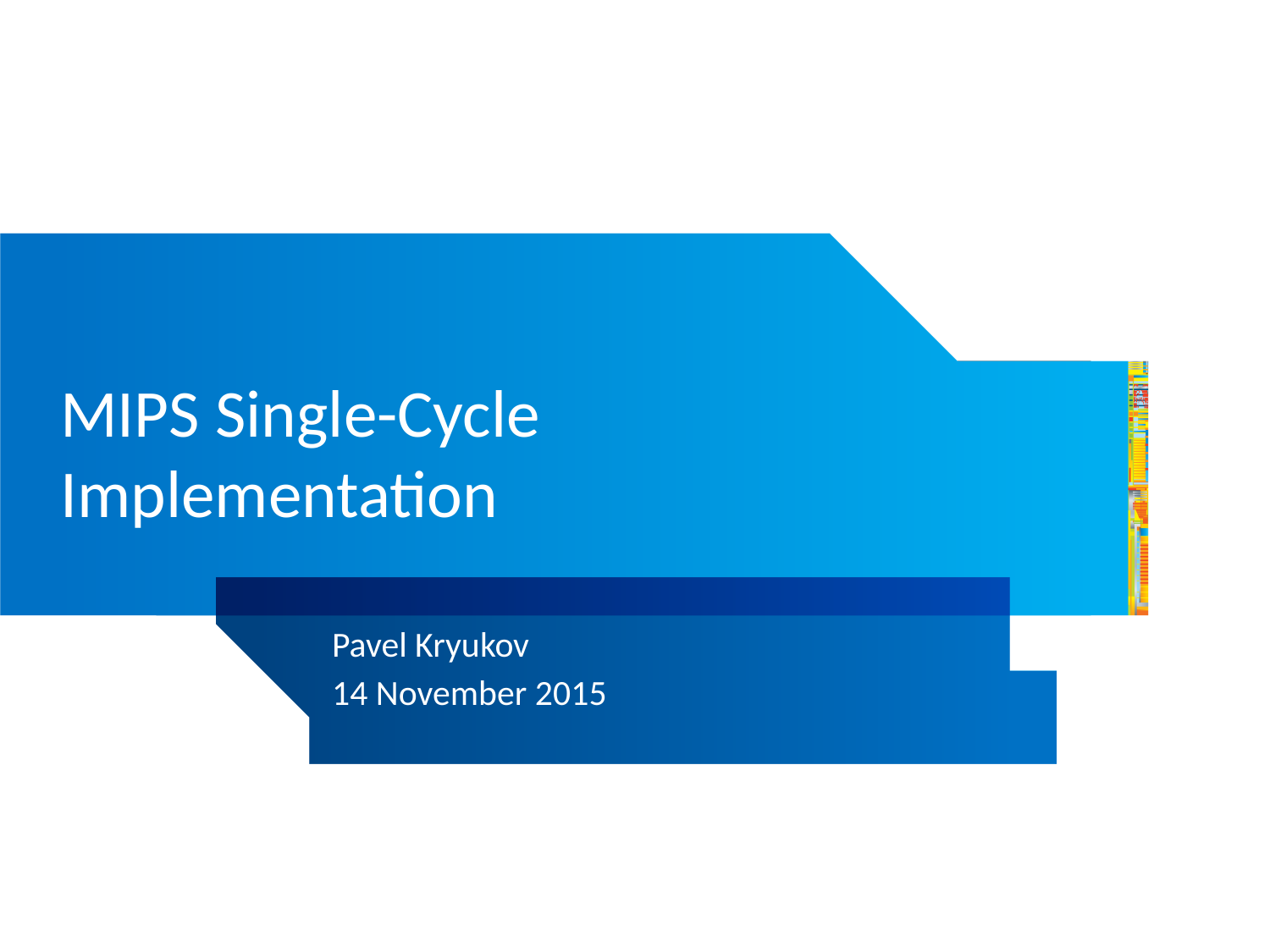

# MIPS Single-Cycle Implementation
Pavel Kryukov
14 November 2015